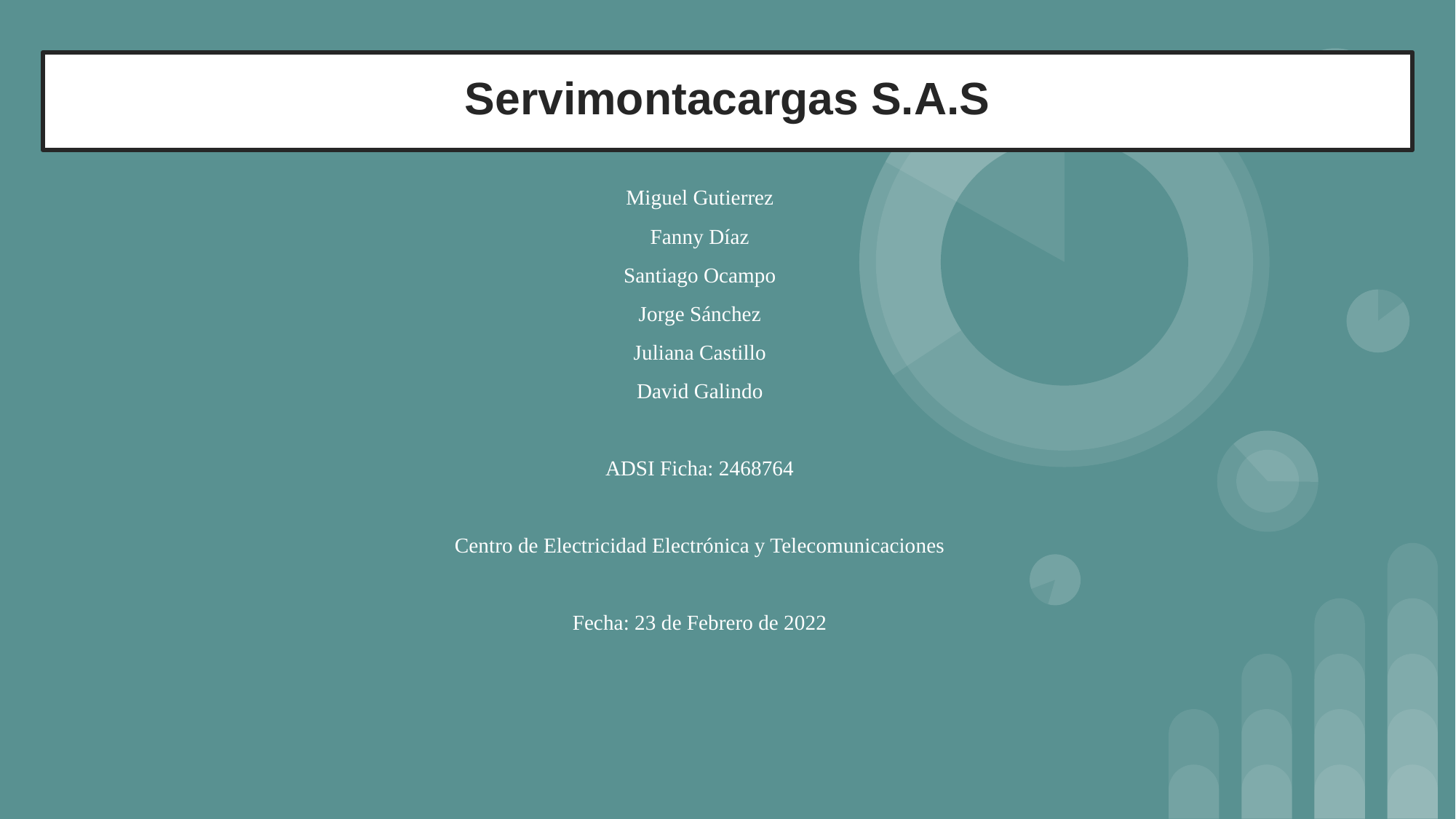

# Servimontacargas S.A.S
Miguel Gutierrez
Fanny Díaz
Santiago Ocampo
Jorge Sánchez
Juliana Castillo
David Galindo

ADSI Ficha: 2468764

Centro de Electricidad Electrónica y Telecomunicaciones

Fecha: 23 de Febrero de 2022